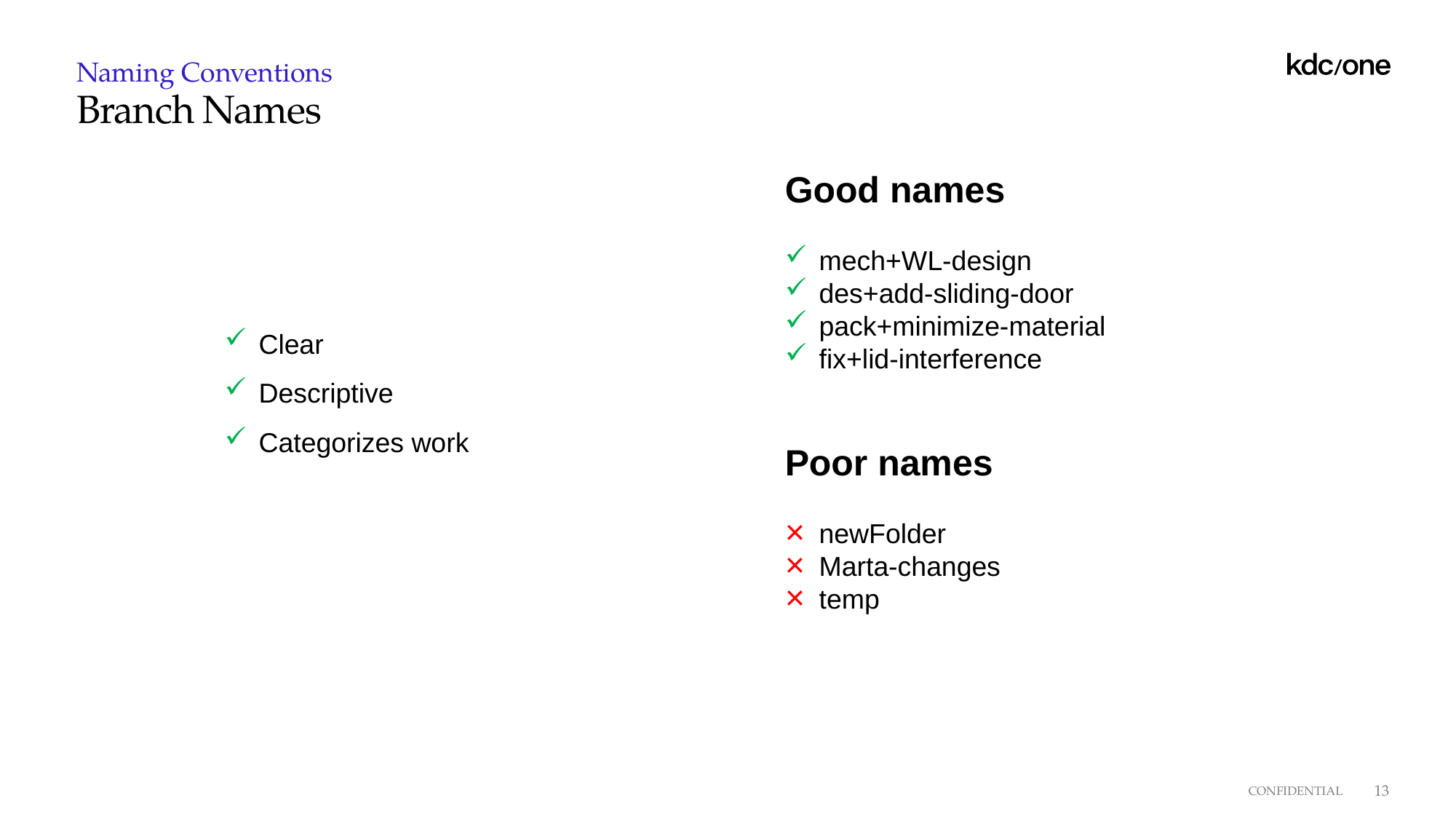

Naming Conventions
Branch Names
Good names

mech+WL-design
des+add-sliding-door
pack+minimize-material
fix+lid-interference

Poor names

newFolder
Marta-changes
temp
Clear
Descriptive
Categorizes work